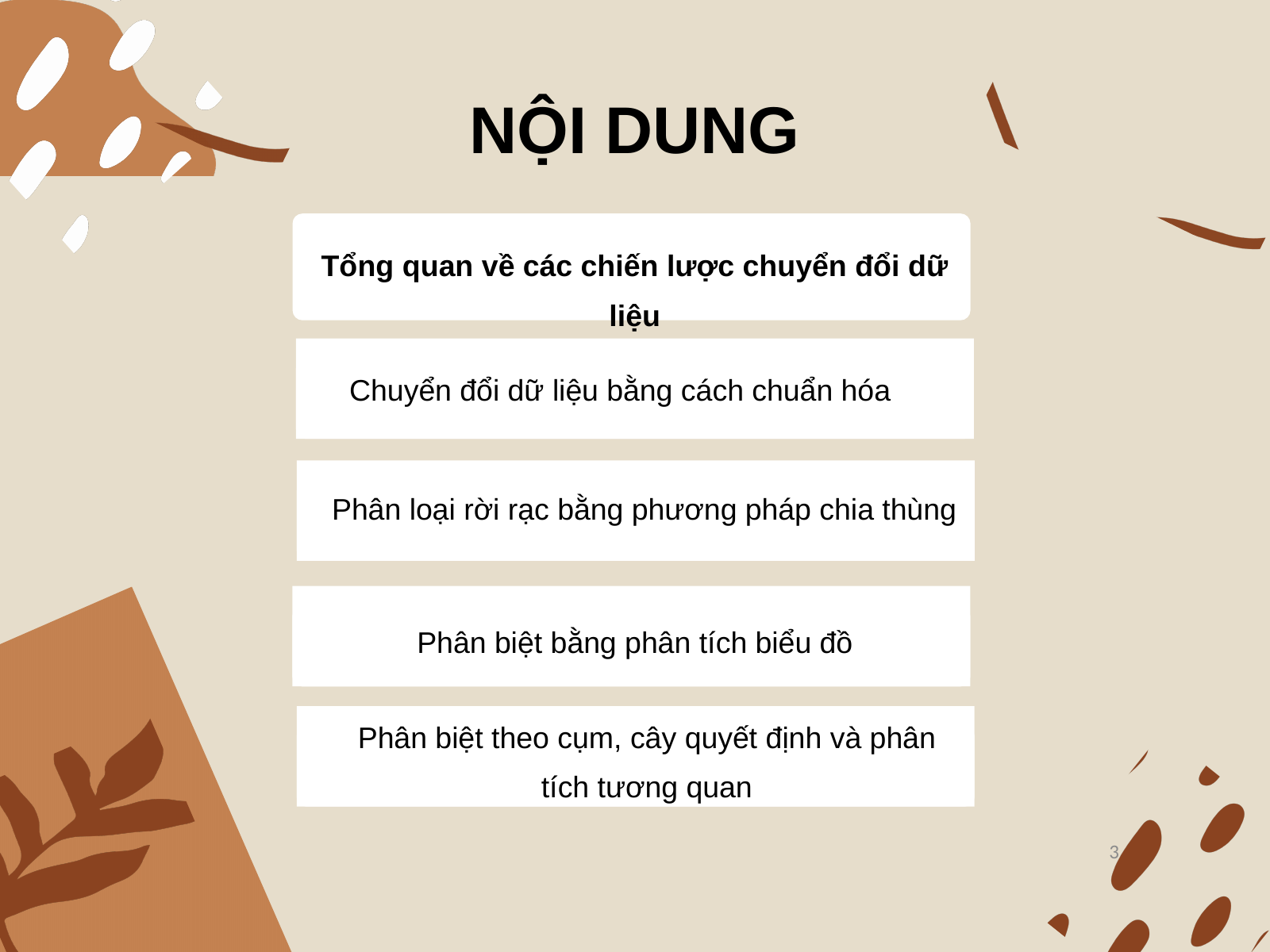

NỘI DUNG

Tổng quan về các chiến lược chuyển đổi dữ liệu
Chuyển đổi dữ liệu bằng cách chuẩn hóa

Phân loại rời rạc bằng phương pháp chia thùng

Phân biệt bằng phân tích biểu đồ

Phân biệt theo cụm, cây quyết định và phân tích tương quan

3